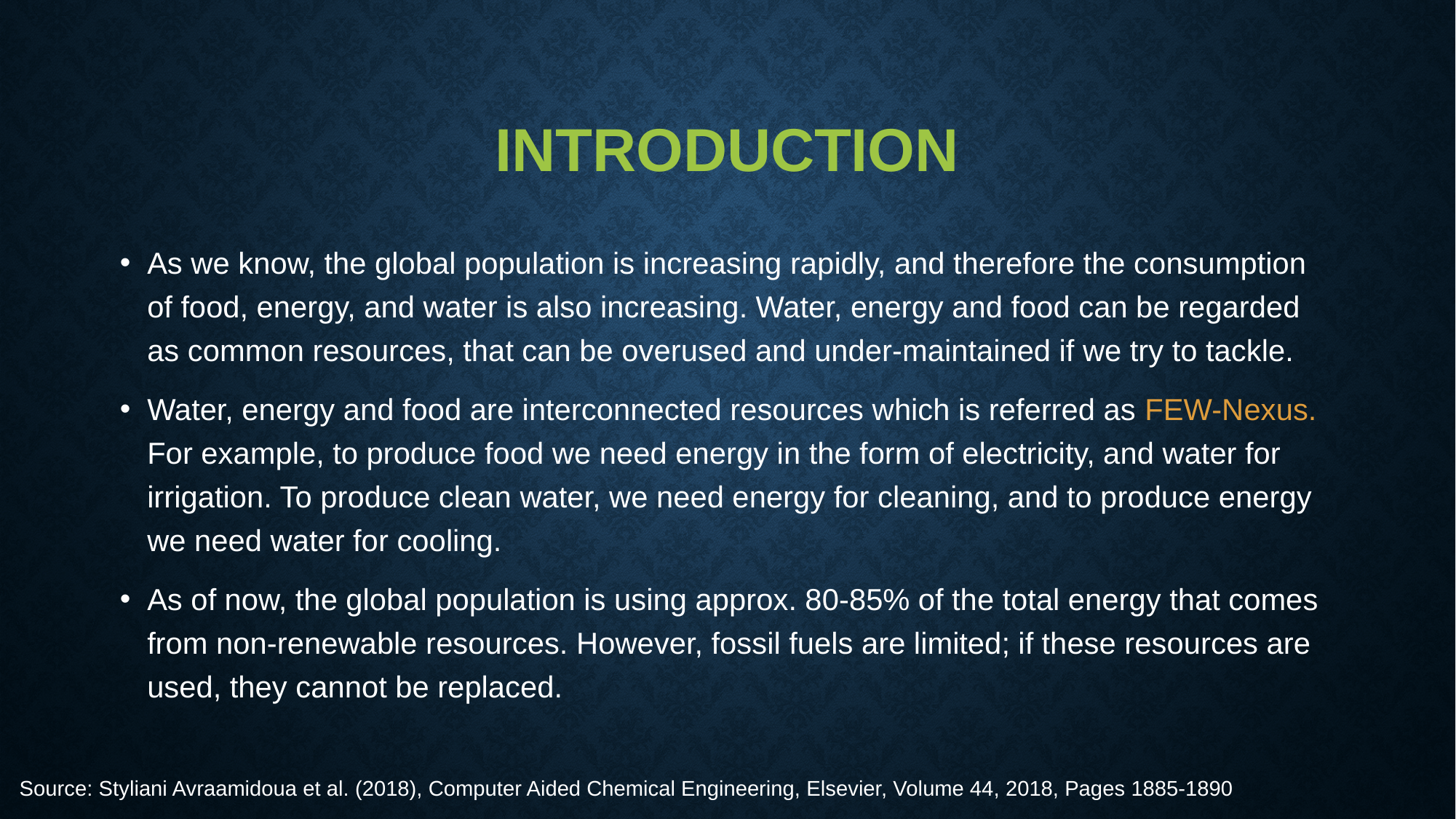

# Introduction
As we know, the global population is increasing rapidly, and therefore the consumption of food, energy, and water is also increasing. Water, energy and food can be regarded as common resources, that can be overused and under-maintained if we try to tackle.
Water, energy and food are interconnected resources which is referred as FEW-Nexus. For example, to produce food we need energy in the form of electricity, and water for irrigation. To produce clean water, we need energy for cleaning, and to produce energy we need water for cooling.
As of now, the global population is using approx. 80-85% of the total energy that comes from non-renewable resources. However, fossil fuels are limited; if these resources are used, they cannot be replaced.
Source: Styliani Avraamidoua et al. (2018), Computer Aided Chemical Engineering, Elsevier, Volume 44, 2018, Pages 1885-1890